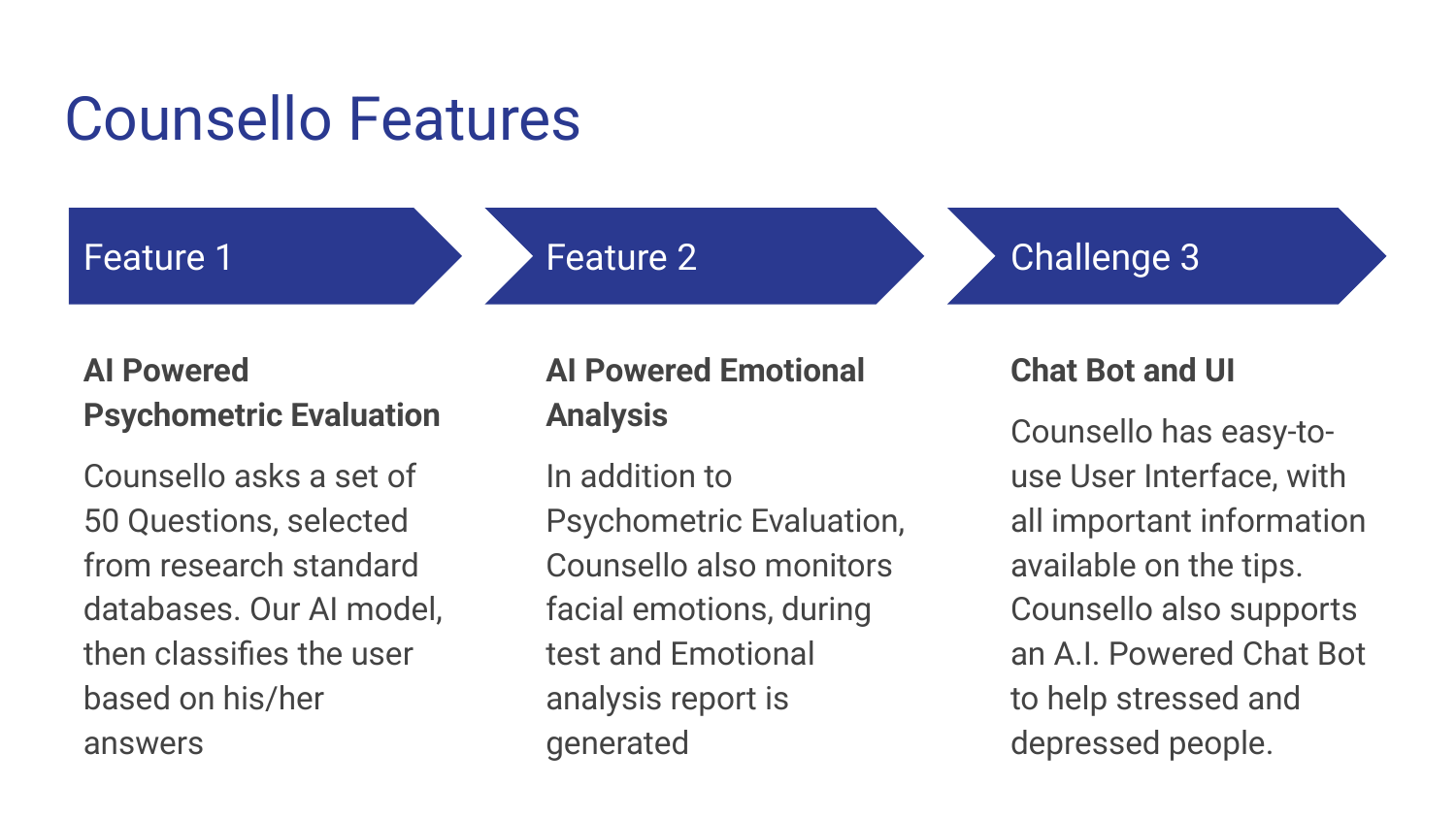

# Counsello Features

Feature 1
Feature 2
Challenge 3
AI Powered Psychometric Evaluation
Counsello asks a set of 50 Questions, selected from research standard databases. Our AI model, then classifies the user based on his/her answers
AI Powered Emotional Analysis
In addition to Psychometric Evaluation, Counsello also monitors facial emotions, during test and Emotional analysis report is generated
Chat Bot and UI
Counsello has easy-to-use User Interface, with all important information available on the tips. Counsello also supports an A.I. Powered Chat Bot to help stressed and depressed people.